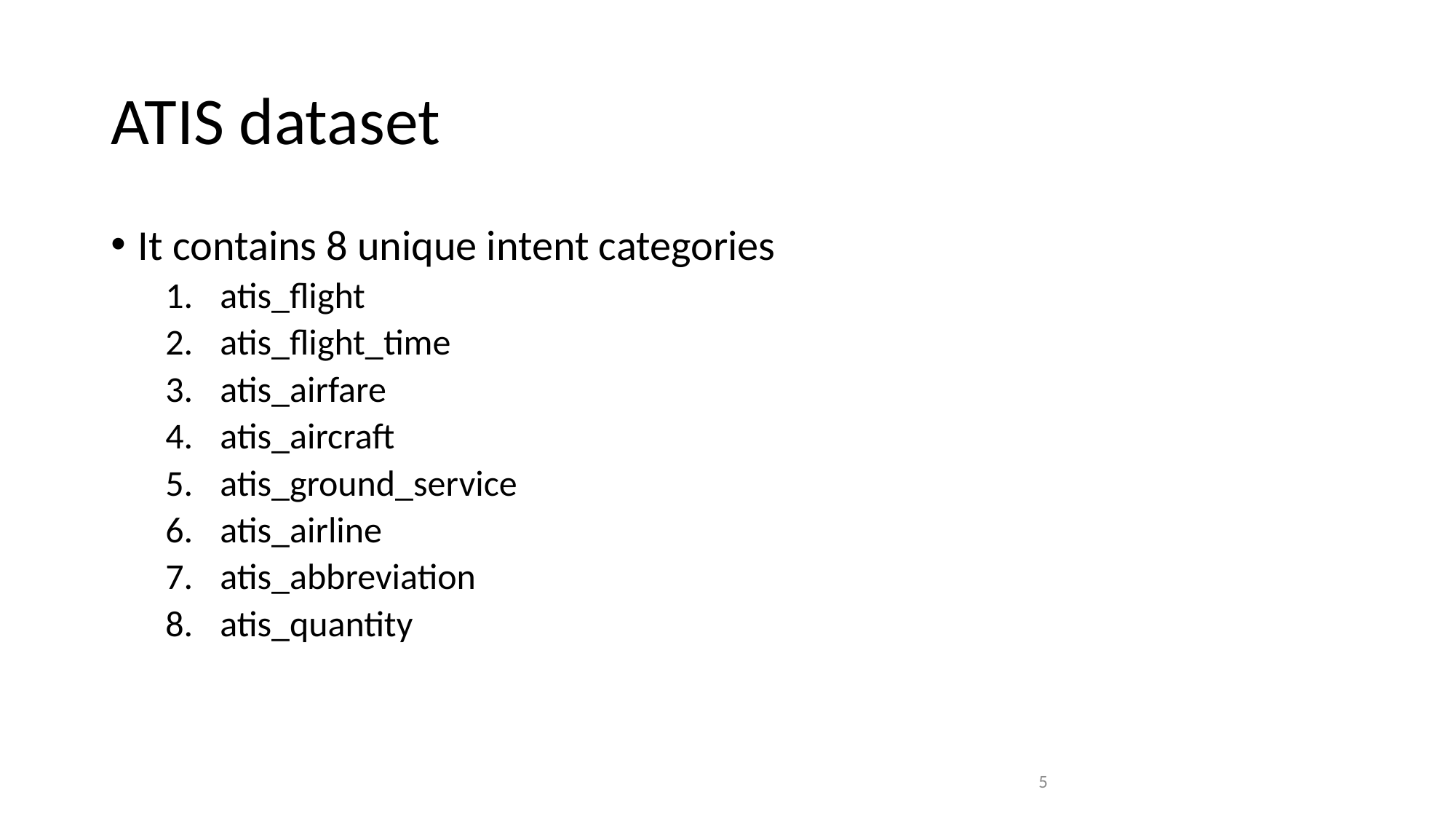

# ATIS dataset
It contains 8 unique intent categories
atis_flight
atis_flight_time
atis_airfare
atis_aircraft
atis_ground_service
atis_airline
atis_abbreviation
atis_quantity
5